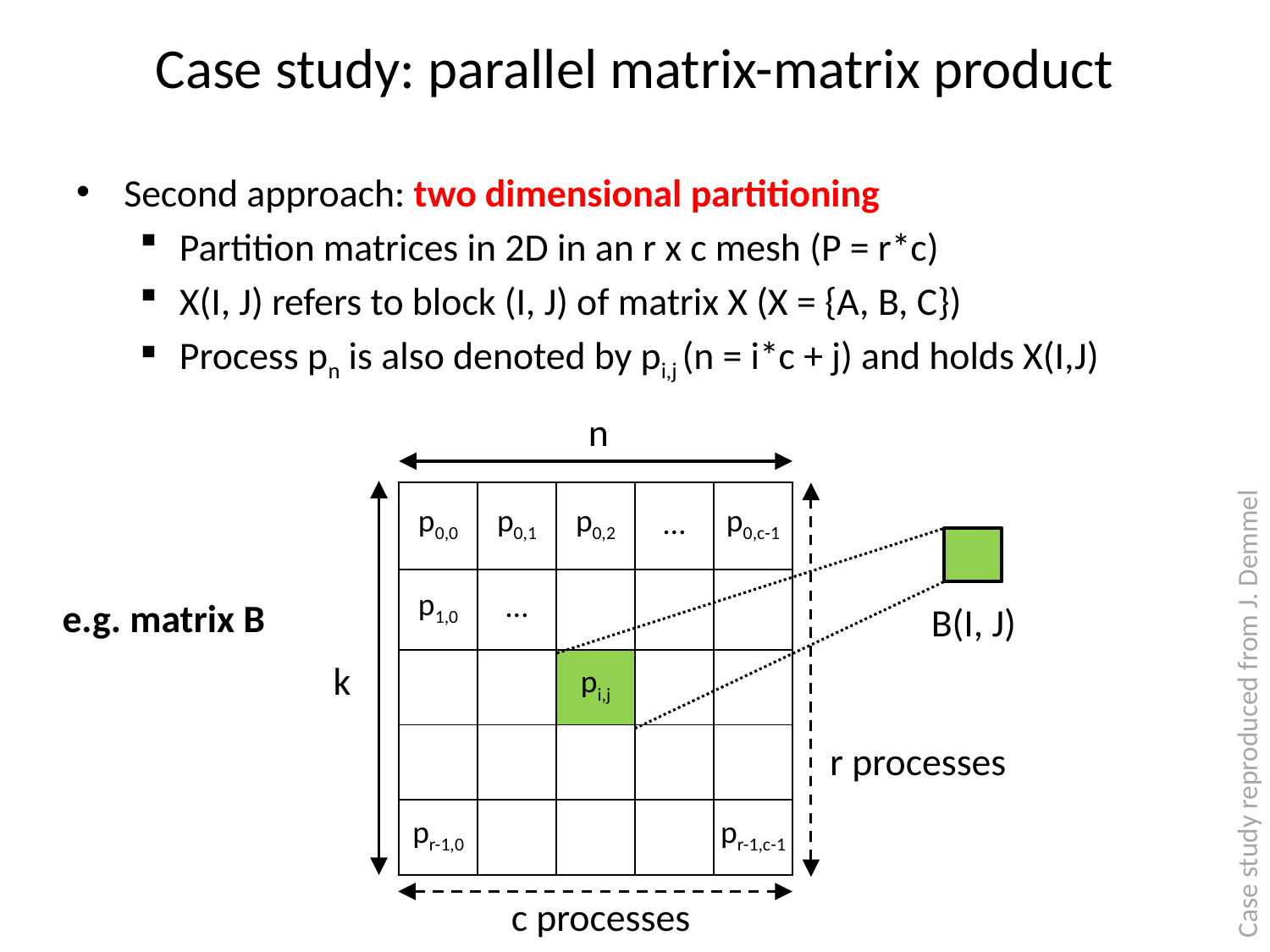

# Case study: parallel matrix-matrix product
Second approach: two dimensional partitioning
Partition matrices in 2D in an r x c mesh (P = r*c)
X(I, J) refers to block (I, J) of matrix X (X = {A, B, C})
Process pn is also denoted by pi,j (n = i*c + j) and holds X(I,J)

n
| p0,0 | p0,1 | p0,2 | … | p0,c-1 |
| --- | --- | --- | --- | --- |
| p1,0 | … |  |  |  |
|  |  | pi,j |  |  |
|  |  |  |  |  |
| pr-1,0 |  |  |  | pr-1,c-1 |

e.g. matrix B
B(I, J)
k
Case study reproduced from J. Demmel
r processes
c processes